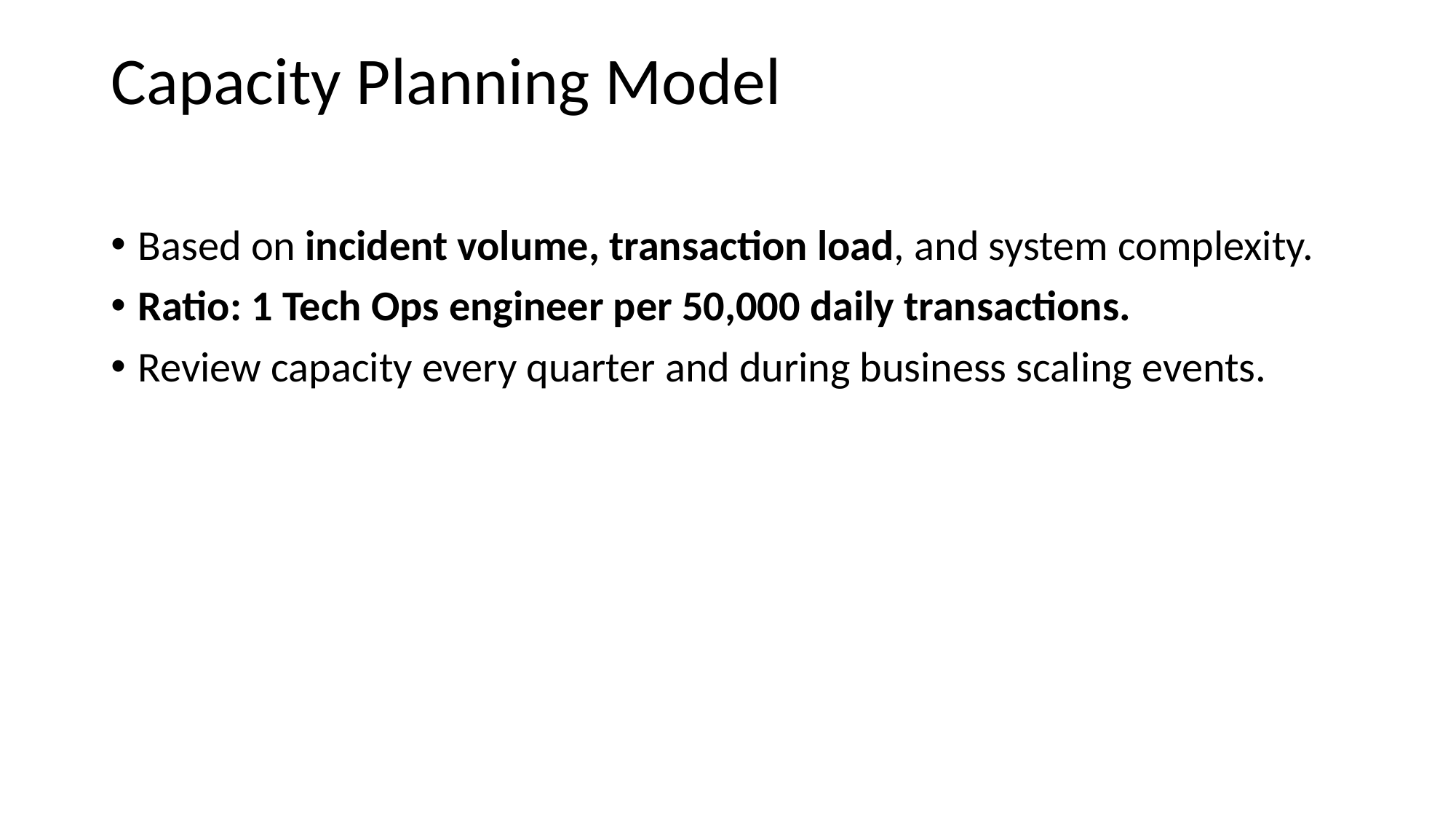

# Capacity Planning Model
Based on incident volume, transaction load, and system complexity.
Ratio: 1 Tech Ops engineer per 50,000 daily transactions.
Review capacity every quarter and during business scaling events.